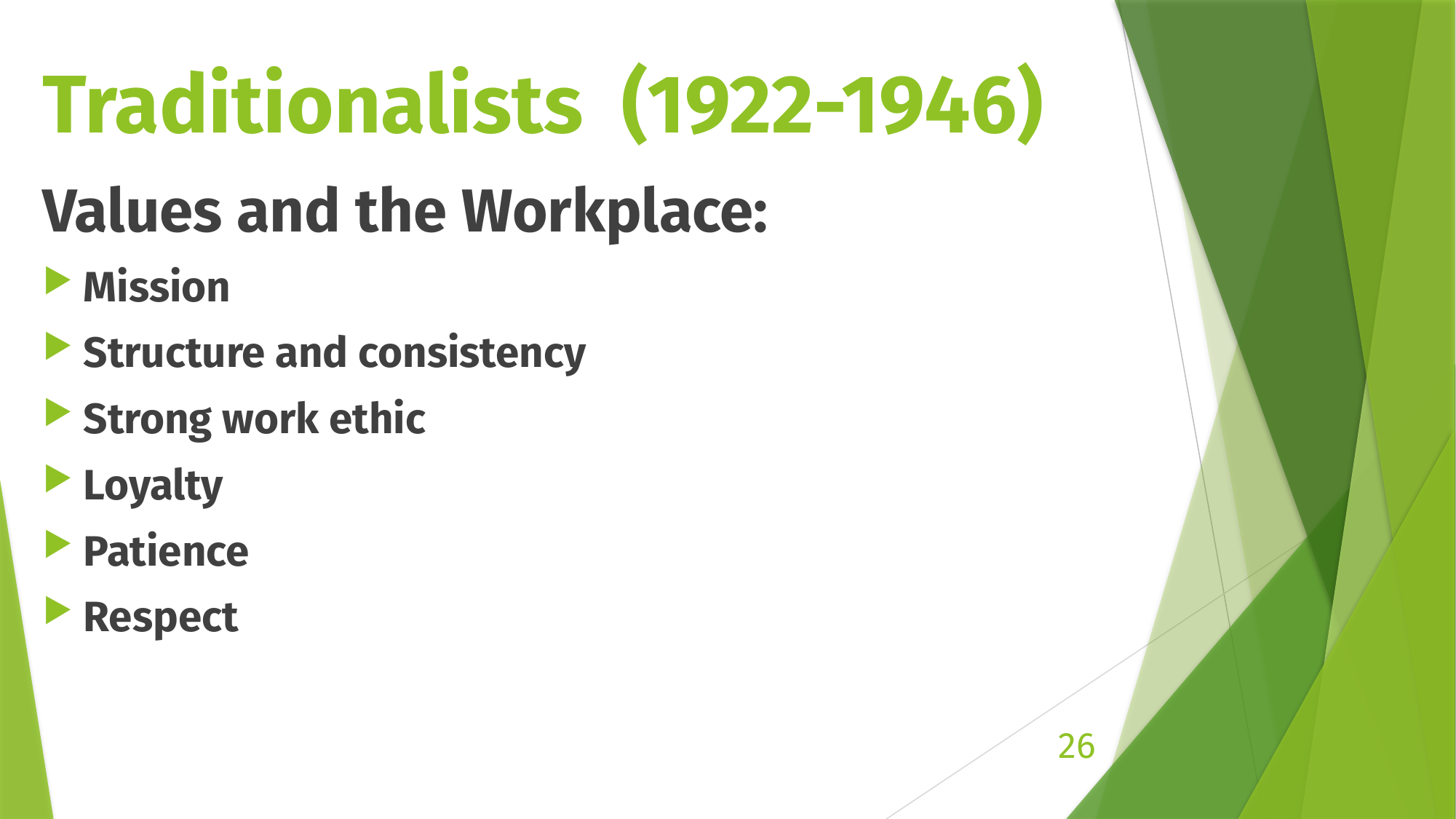

# Traditionalists  (1922-1946)

Values and the Workplace:
Mission
Structure and consistency
Strong work ethic
Loyalty
Patience
Respect
26